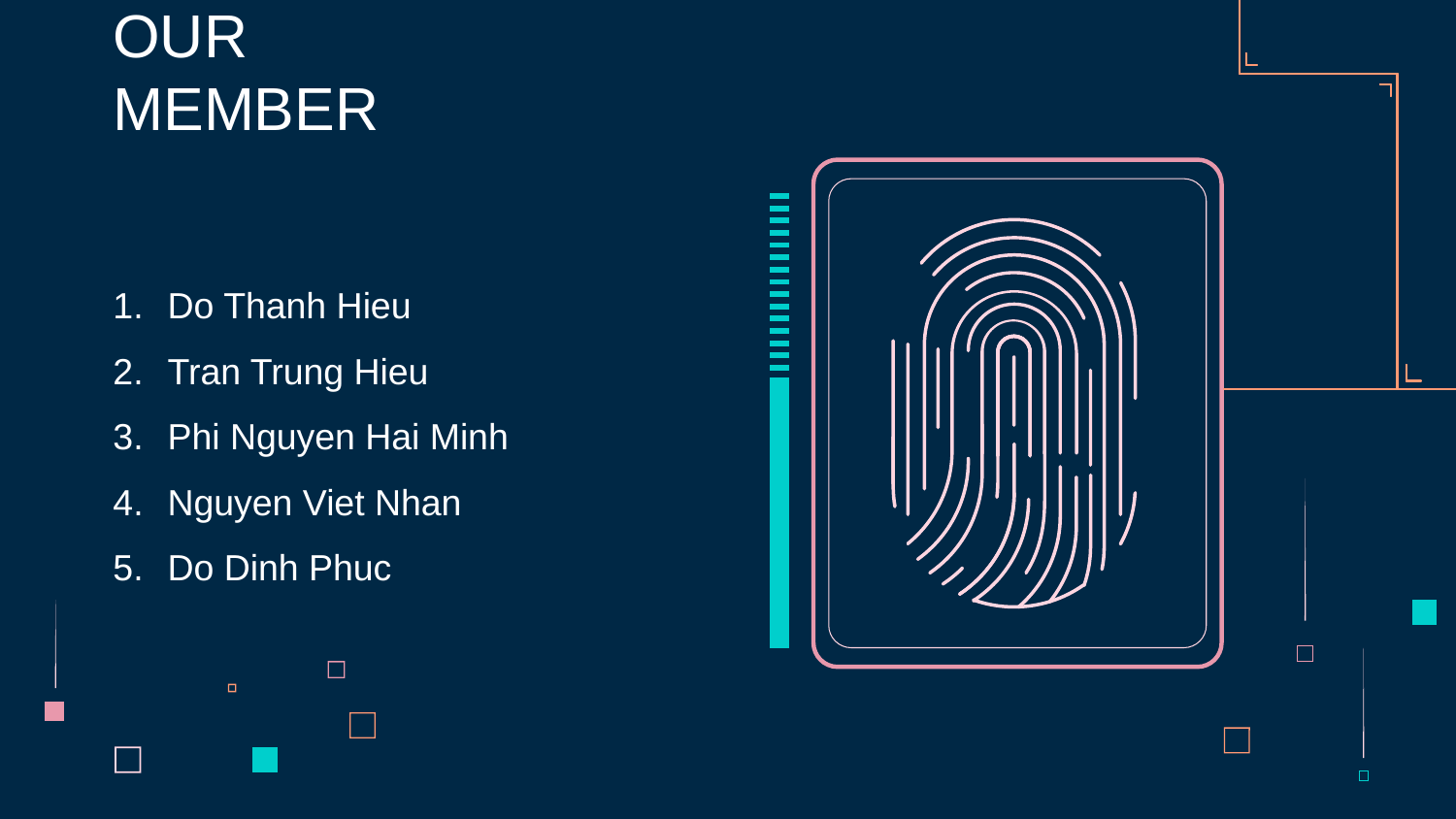

# OUR MEMBER

Do Thanh Hieu
Tran Trung Hieu
Phi Nguyen Hai Minh
Nguyen Viet Nhan
Do Dinh Phuc